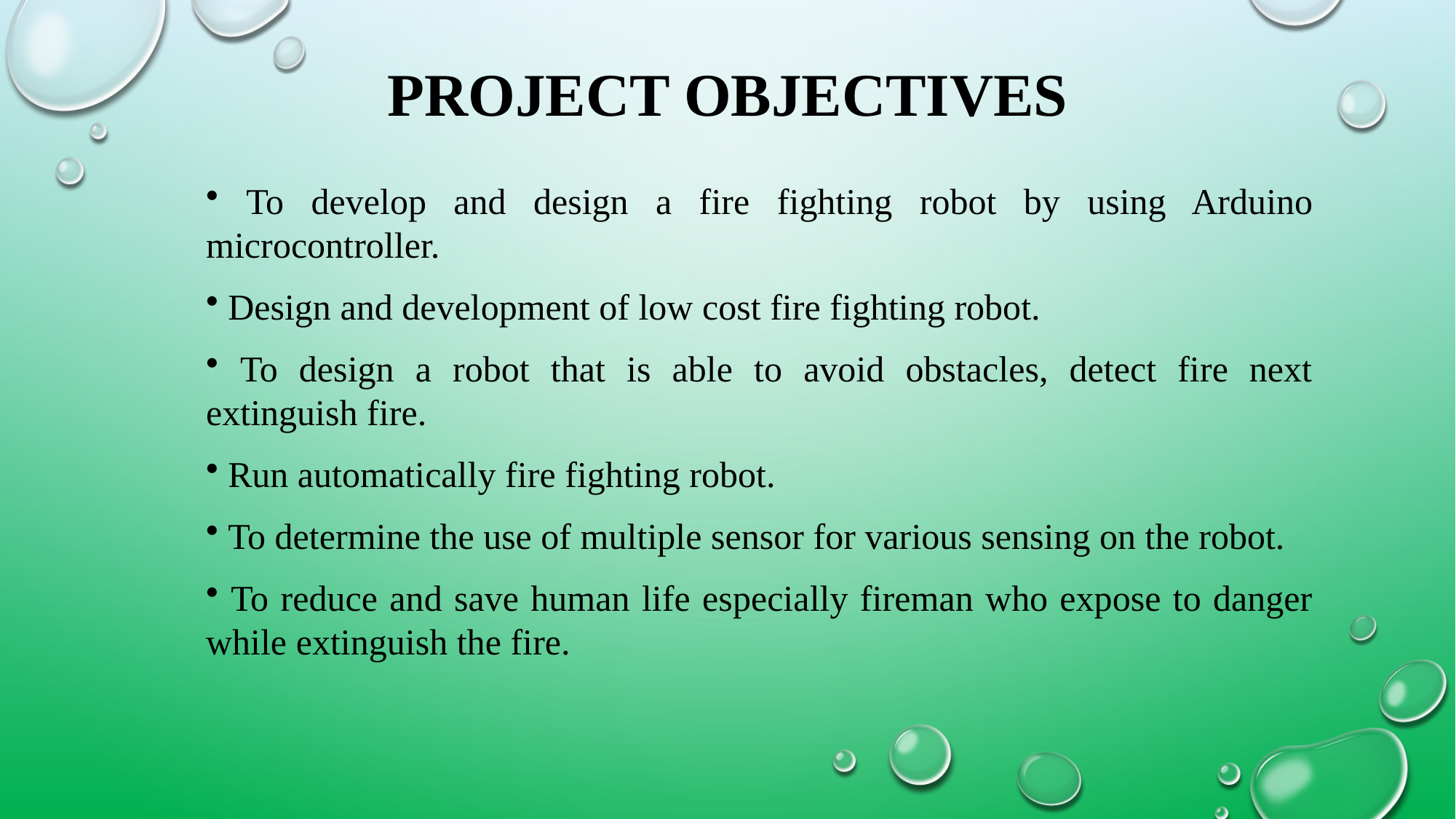

PROJECT OBJECTIVES
 To develop and design a fire fighting robot by using Arduino microcontroller.
 Design and development of low cost fire fighting robot.
 To design a robot that is able to avoid obstacles, detect fire next extinguish fire.
 Run automatically fire fighting robot.
 To determine the use of multiple sensor for various sensing on the robot.
 To reduce and save human life especially fireman who expose to danger while extinguish the fire.